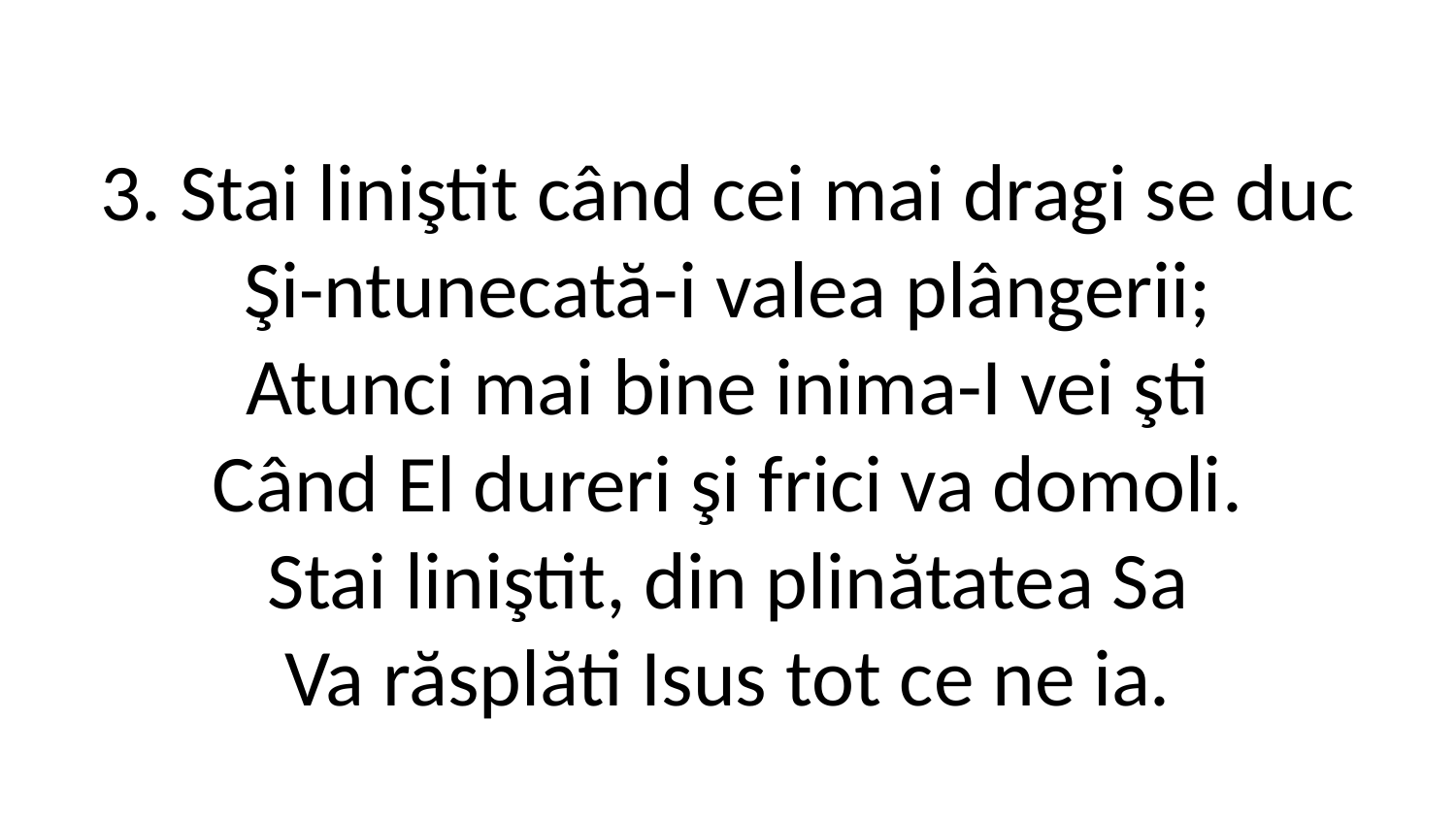

3. Stai liniştit când cei mai dragi se duc
Şi-ntunecată-i valea plângerii;
Atunci mai bine inima-I vei şti
Când El dureri şi frici va domoli.
Stai liniştit, din plinătatea Sa
Va răsplăti Isus tot ce ne ia.